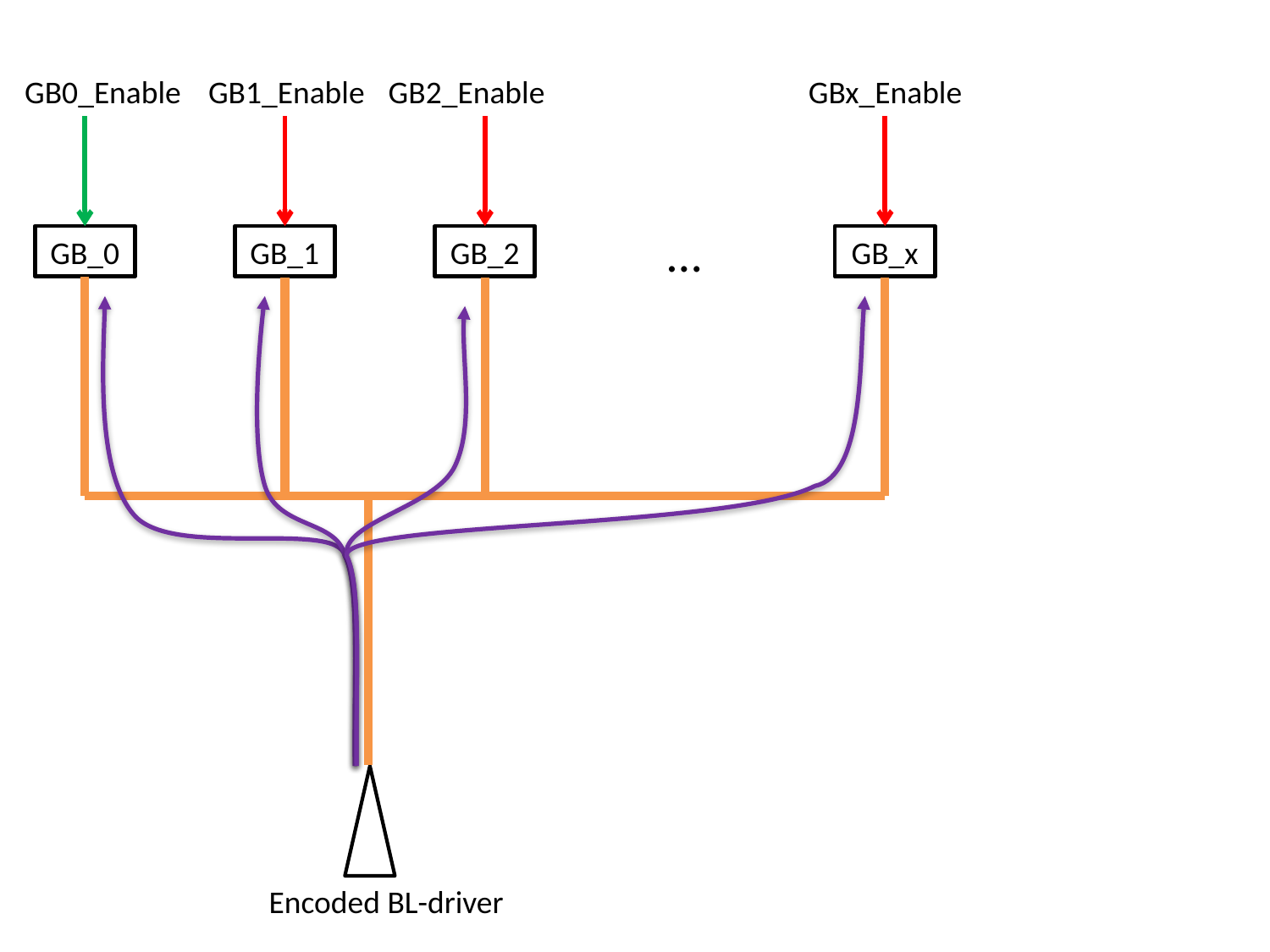

GB0_Enable
GB1_Enable
GB2_Enable
GBx_Enable
…
GB_0
GB_1
GB_2
GB_x

Encoded BL-driver